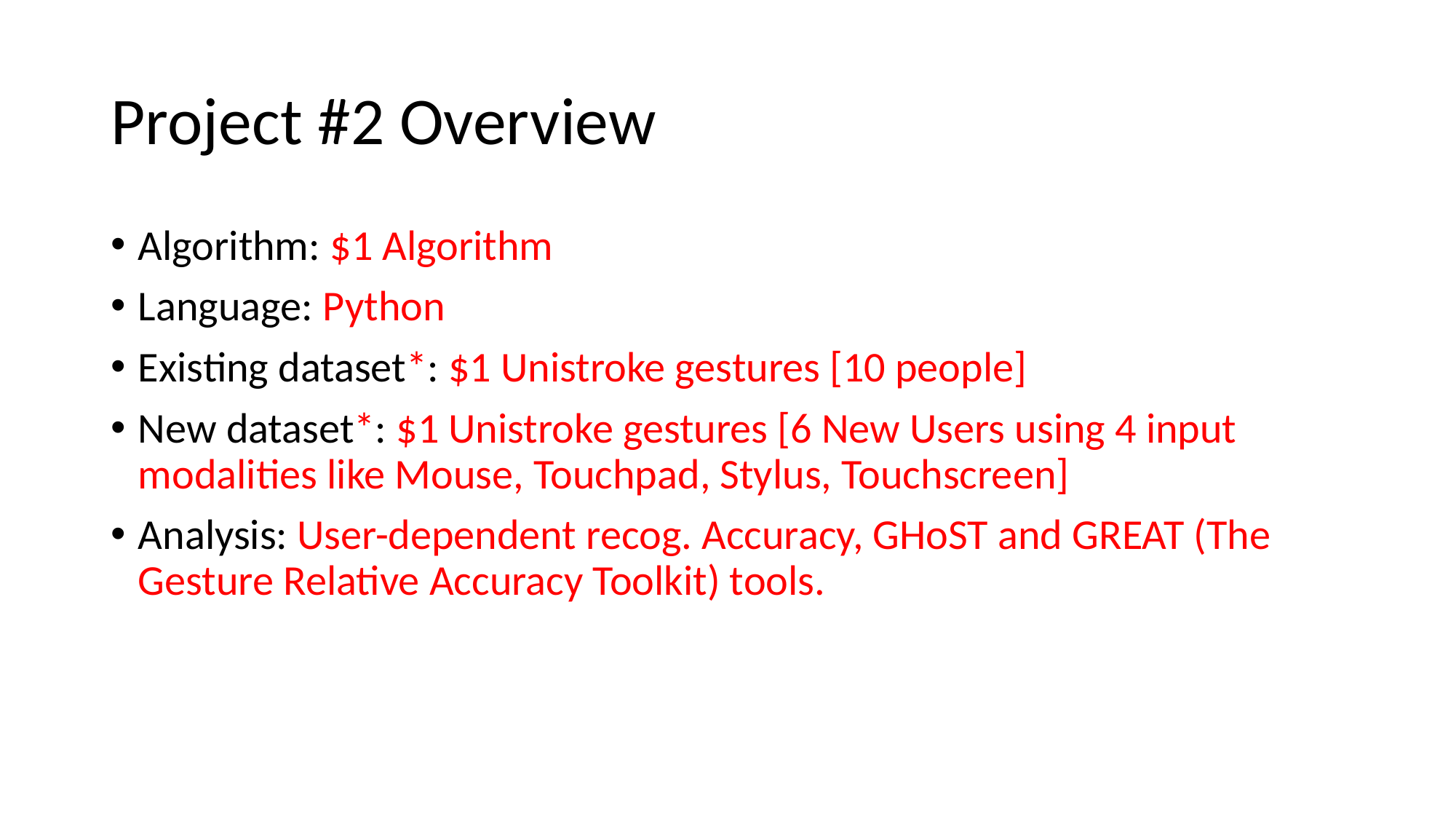

# Project #2 Overview
Algorithm: $1 Algorithm
Language: Python
Existing dataset*: $1 Unistroke gestures [10 people]
New dataset*: $1 Unistroke gestures [6 New Users using 4 input modalities like Mouse, Touchpad, Stylus, Touchscreen]
Analysis: User-dependent recog. Accuracy, GHoST and GREAT (The Gesture Relative Accuracy Toolkit) tools.